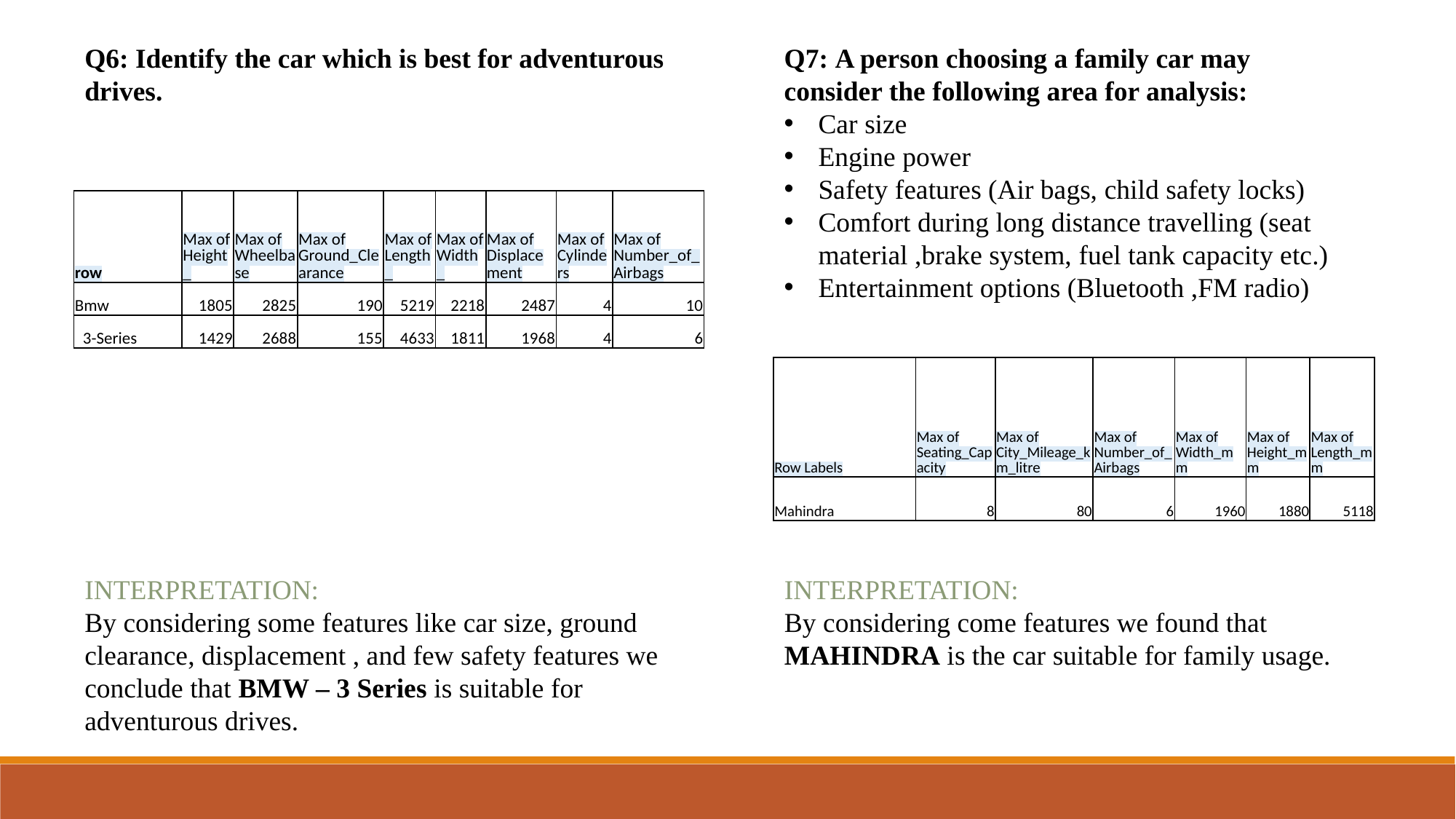

Q7: A person choosing a family car may consider the following area for analysis:
Car size
Engine power
Safety features (Air bags, child safety locks)
Comfort during long distance travelling (seat material ,brake system, fuel tank capacity etc.)
Entertainment options (Bluetooth ,FM radio)
Q6: Identify the car which is best for adventurous drives.
| row | Max of Height\_ | Max of Wheelbase | Max of Ground\_Clearance | Max of Length\_ | Max of Width\_ | Max of Displacement | Max of Cylinders | Max of Number\_of\_Airbags |
| --- | --- | --- | --- | --- | --- | --- | --- | --- |
| Bmw | 1805 | 2825 | 190 | 5219 | 2218 | 2487 | 4 | 10 |
| 3-Series | 1429 | 2688 | 155 | 4633 | 1811 | 1968 | 4 | 6 |
| Row Labels | Max of Seating\_Capacity | Max of City\_Mileage\_km\_litre | Max of Number\_of\_Airbags | Max of Width\_mm | Max of Height\_mm | Max of Length\_mm |
| --- | --- | --- | --- | --- | --- | --- |
| Mahindra | 8 | 80 | 6 | 1960 | 1880 | 5118 |
INTERPRETATION:
By considering some features like car size, ground clearance, displacement , and few safety features we conclude that BMW – 3 Series is suitable for adventurous drives.
INTERPRETATION:
By considering come features we found that MAHINDRA is the car suitable for family usage.